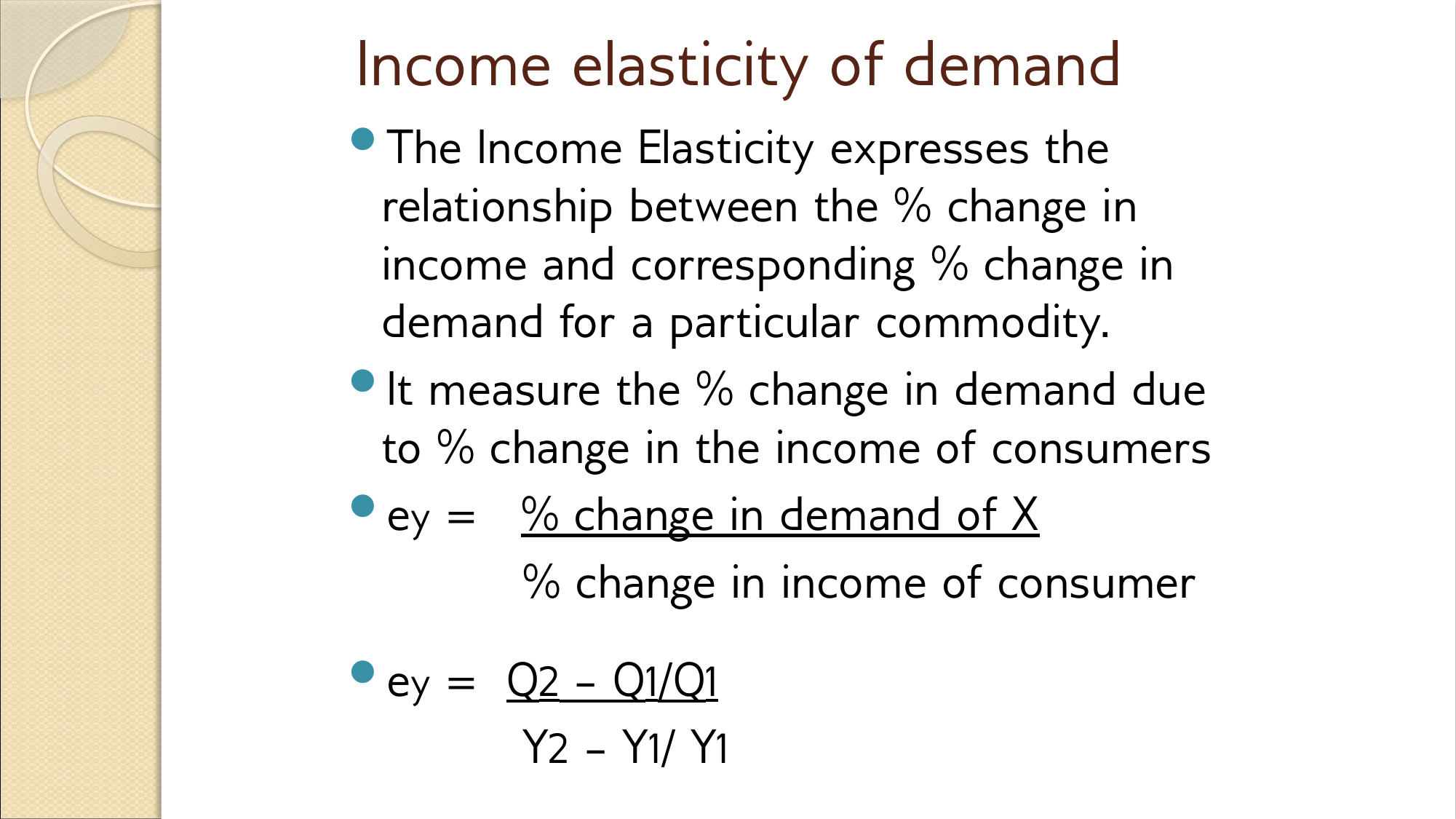

# Income elasticity of demand
The Income Elasticity expresses the relationship between the % change in income and corresponding % change in demand for a particular commodity.
It measure the % change in demand due to % change in the income of consumers
ey =   % change in demand of X
            % change in income of consumer

ey =  Q2 – Q1/Q1
            Y2 – Y1/ Y1